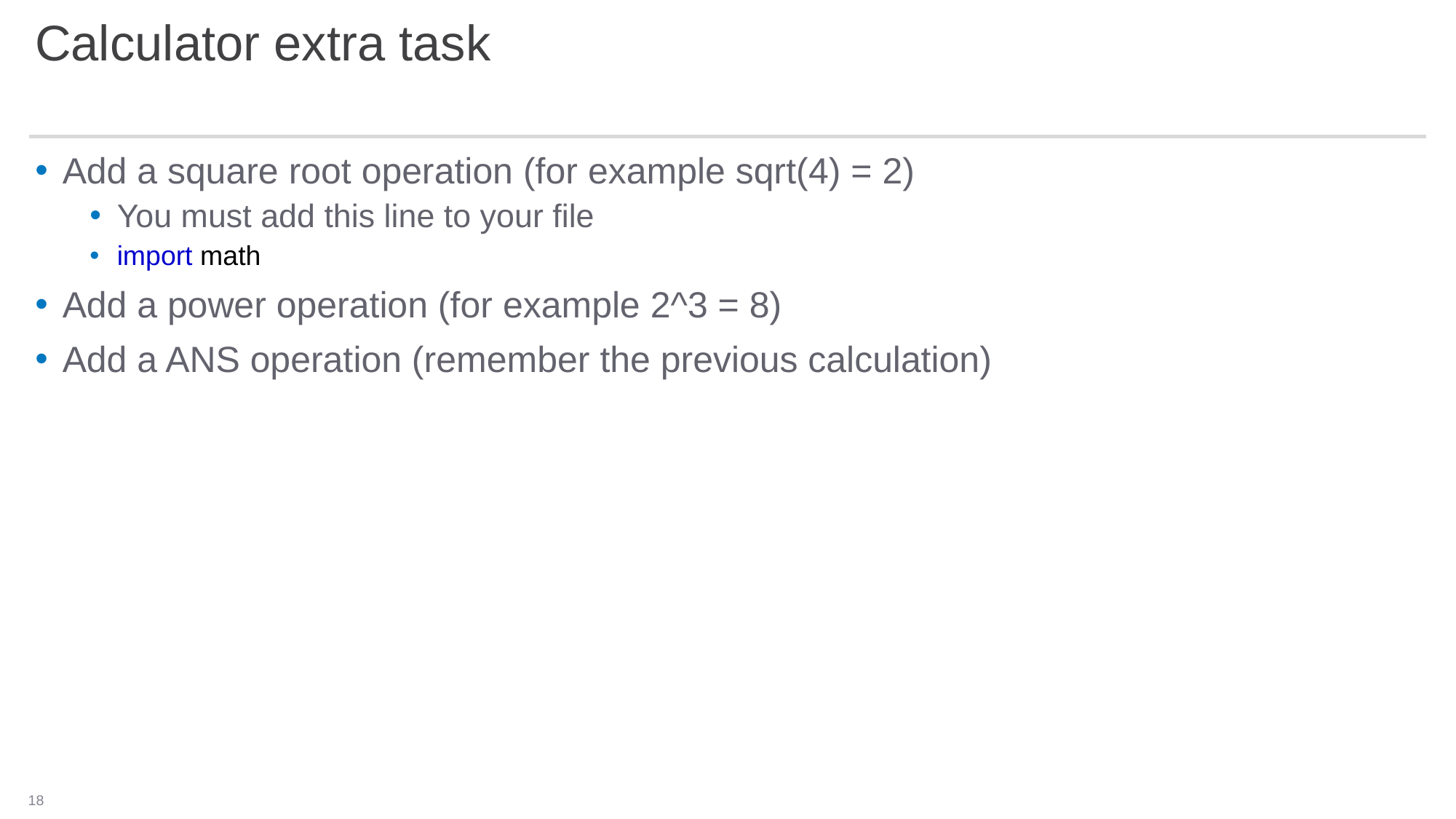

# Calculator extra task
Add a square root operation (for example sqrt(4) = 2)
You must add this line to your file
import math
Add a power operation (for example 2^3 = 8)
Add a ANS operation (remember the previous calculation)